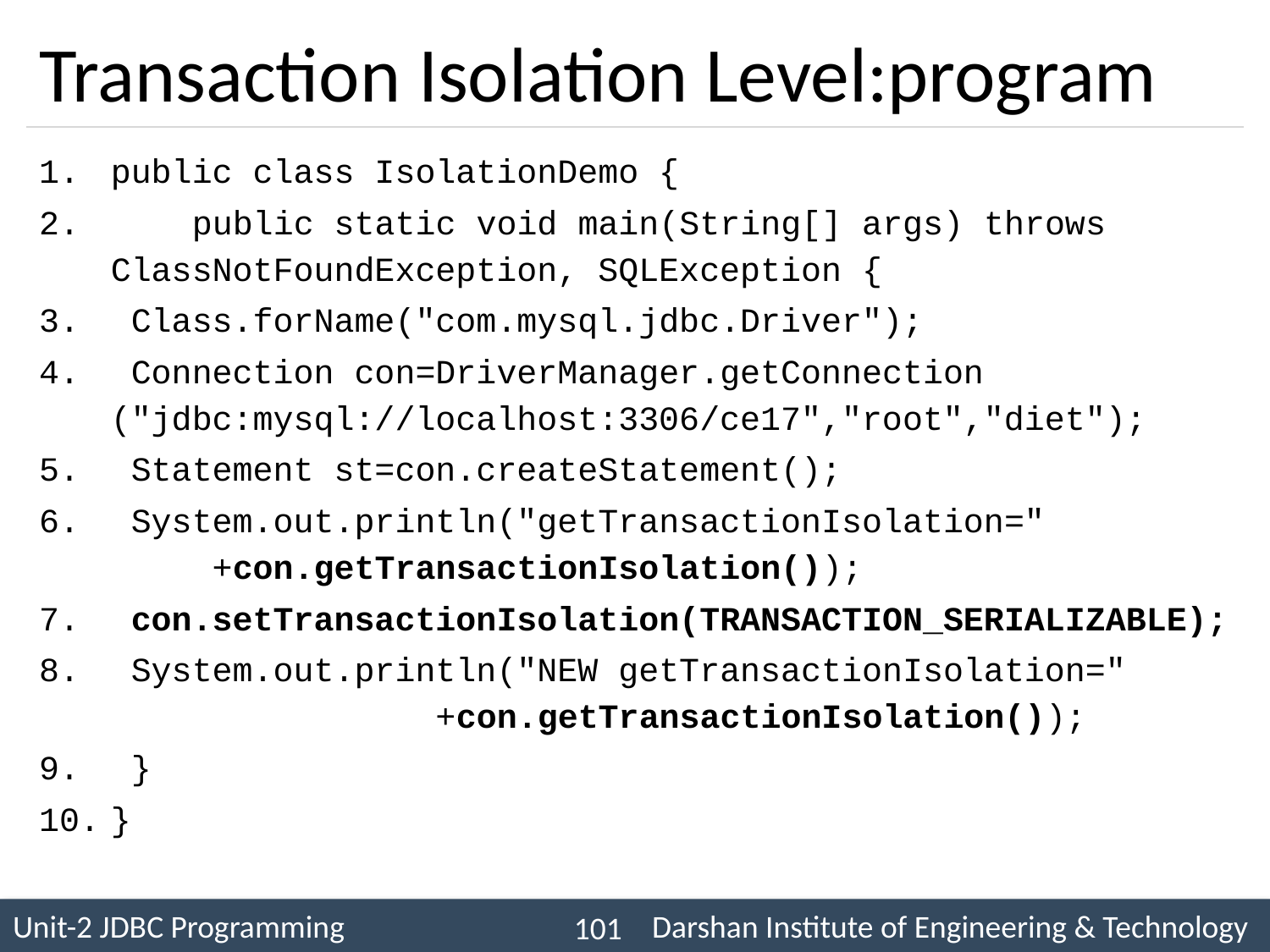

# Transaction Isolation Level:program
public class IsolationDemo {
    public static void main(String[] args) throws 				ClassNotFoundException, SQLException {
 Class.forName("com.mysql.jdbc.Driver");
 Connection con=DriverManager.getConnection 			 ("jdbc:mysql://localhost:3306/ce17","root","diet");
 Statement st=con.createStatement();
 System.out.println("getTransactionIsolation="				           +con.getTransactionIsolation());
 con.setTransactionIsolation(TRANSACTION_SERIALIZABLE);
 System.out.println("NEW getTransactionIsolation=" 		                 +con.getTransactionIsolation());
 }
}
101